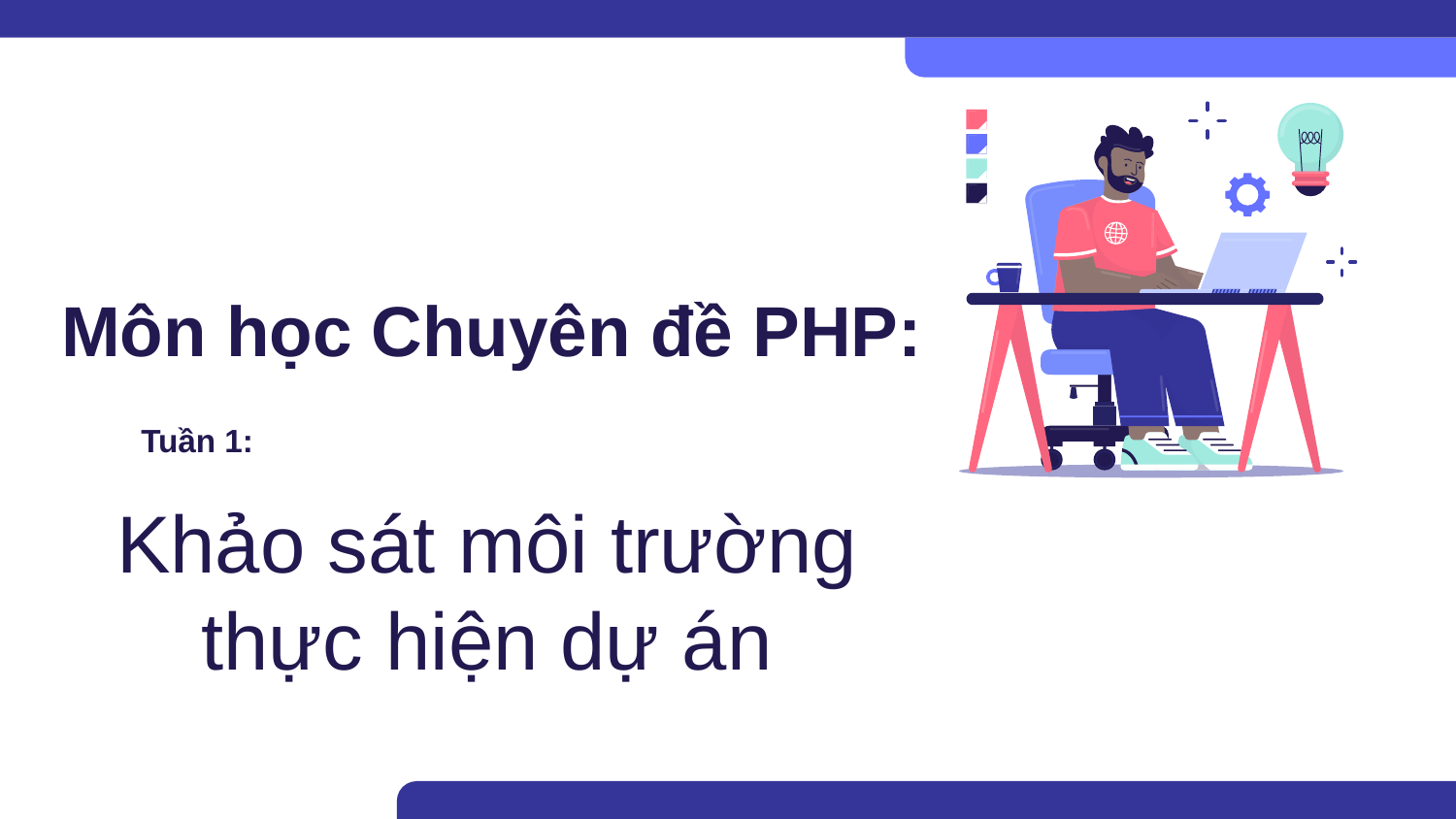

# Môn học Chuyên đề PHP:
Tuần 1:
Khảo sát môi trường thực hiện dự án